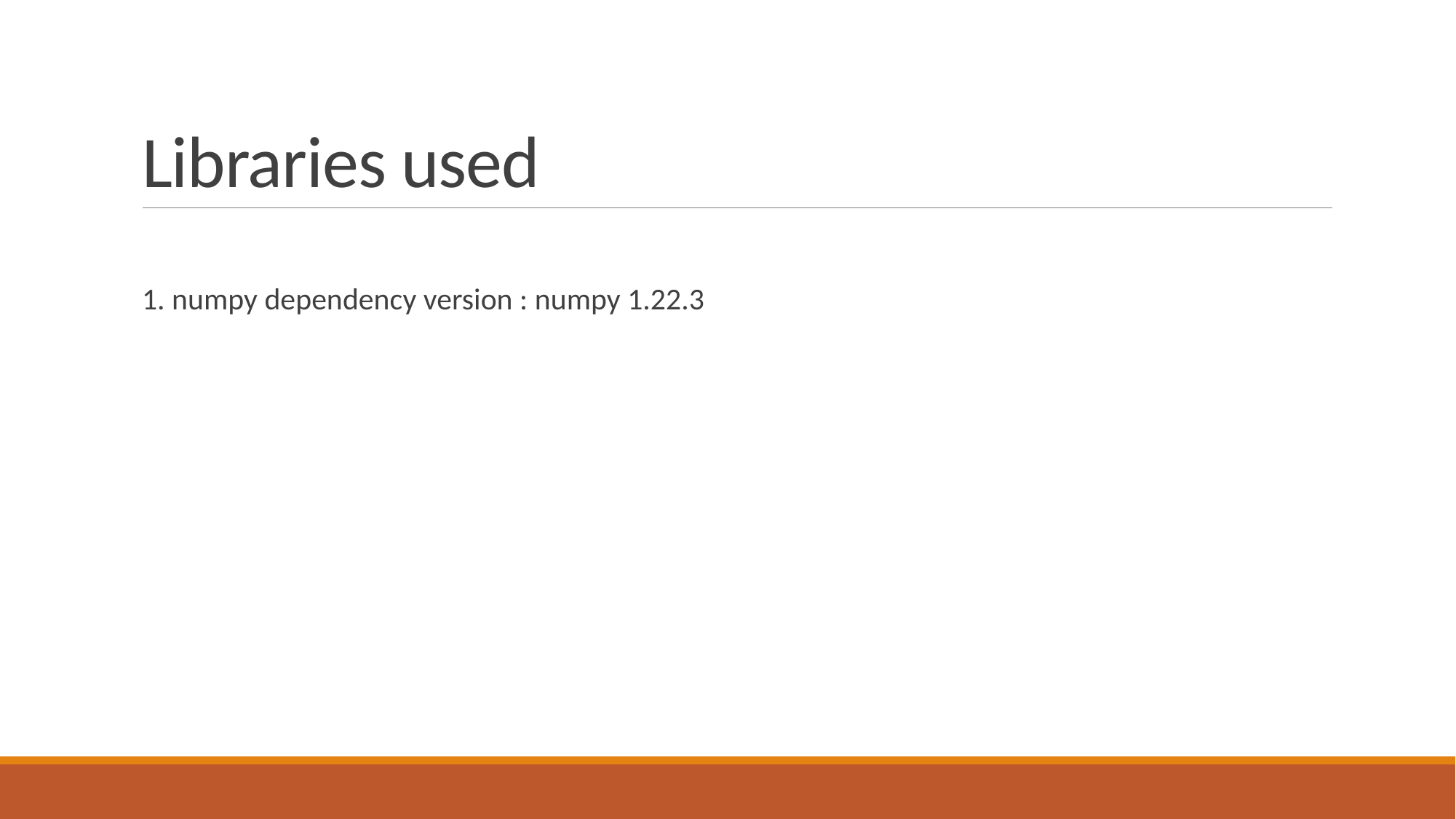

# Libraries used

1. numpy dependency version : numpy 1.22.3